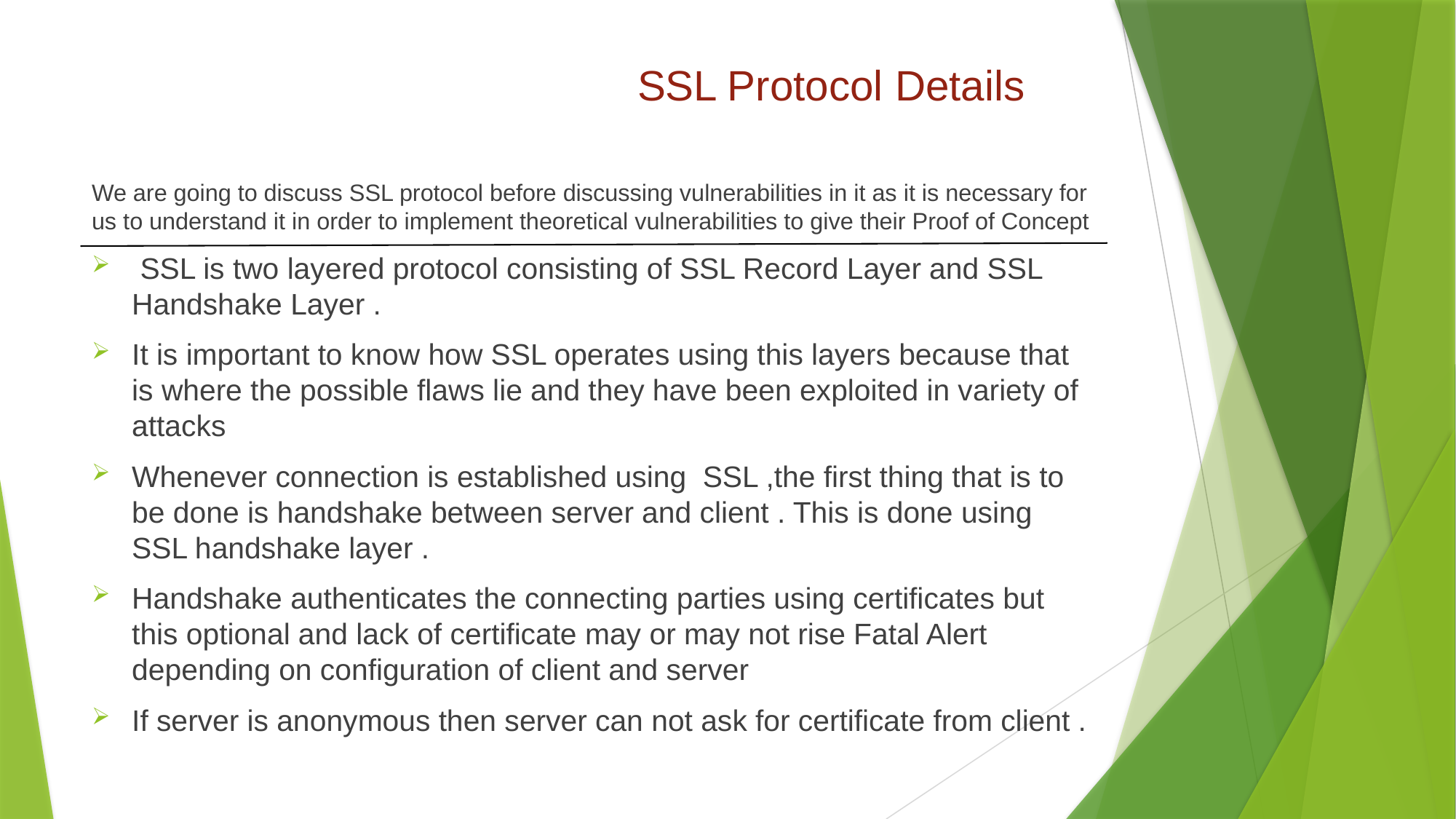

# SSL Protocol Details
We are going to discuss SSL protocol before discussing vulnerabilities in it as it is necessary for us to understand it in order to implement theoretical vulnerabilities to give their Proof of Concept
 SSL is two layered protocol consisting of SSL Record Layer and SSL Handshake Layer .
It is important to know how SSL operates using this layers because that is where the possible flaws lie and they have been exploited in variety of attacks
Whenever connection is established using  SSL ,the first thing that is to be done is handshake between server and client . This is done using SSL handshake layer .
Handshake authenticates the connecting parties using certificates but this optional and lack of certificate may or may not rise Fatal Alert depending on configuration of client and server
If server is anonymous then server can not ask for certificate from client .